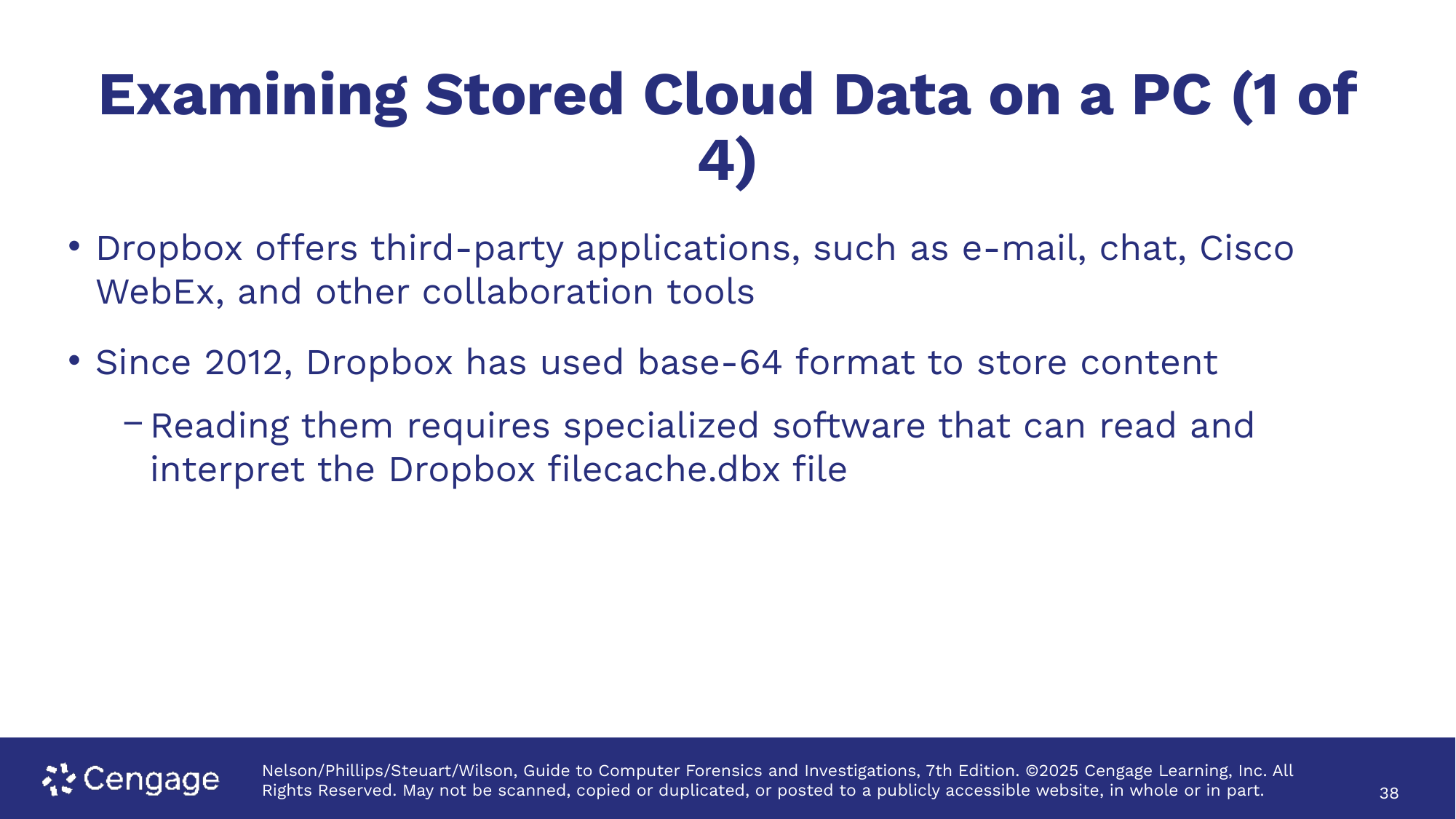

# Examining Stored Cloud Data on a PC (1 of 4)
Dropbox offers third-party applications, such as e-mail, chat, Cisco WebEx, and other collaboration tools
Since 2012, Dropbox has used base-64 format to store content
Reading them requires specialized software that can read and interpret the Dropbox filecache.dbx file